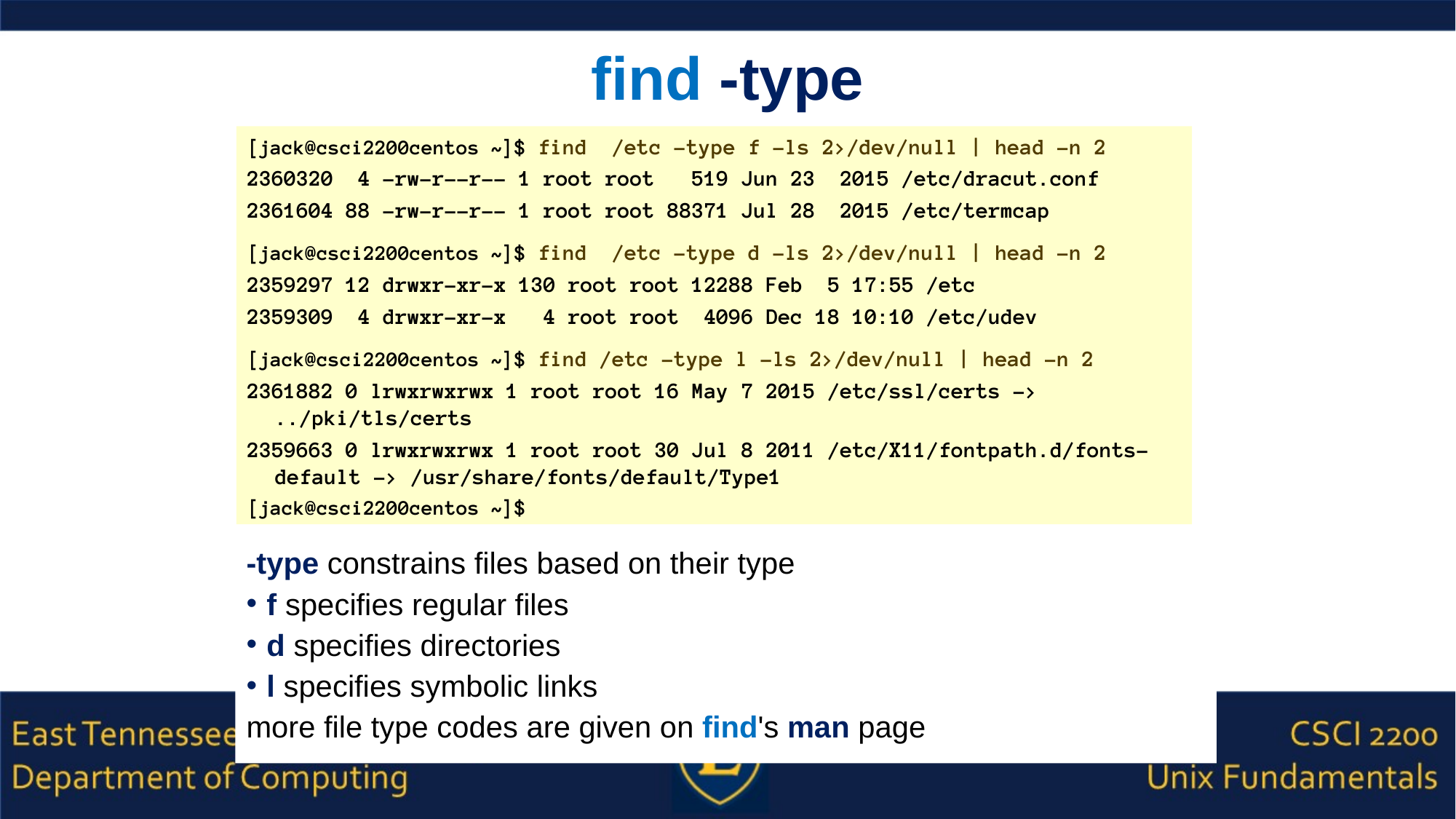

# find -type
[jack@csci2200centos ~]$ find  /etc -type f -ls 2>/dev/null | head -n 2
2360320  4 -rw-r--r-- 1 root root   519 Jun 23  2015 /etc/dracut.conf
2361604 88 -rw-r--r-- 1 root root 88371 Jul 28  2015 /etc/termcap
[jack@csci2200centos ~]$ find  /etc -type d -ls 2>/dev/null | head -n 2
2359297 12 drwxr-xr-x 130 root root 12288 Feb  5 17:55 /etc
2359309  4 drwxr-xr-x   4 root root  4096 Dec 18 10:10 /etc/udev
[jack@csci2200centos ~]$ find /etc -type l -ls 2>/dev/null | head -n 2
2361882 0 lrwxrwxrwx 1 root root 16 May 7 2015 /etc/ssl/certs -> ../pki/tls/certs
2359663 0 lrwxrwxrwx 1 root root 30 Jul 8 2011 /etc/X11/fontpath.d/fonts-default -> /usr/share/fonts/default/Type1
[jack@csci2200centos ~]$

-type constrains files based on their type
f specifies regular files
d specifies directories
l specifies symbolic links
more file type codes are given on find's man page